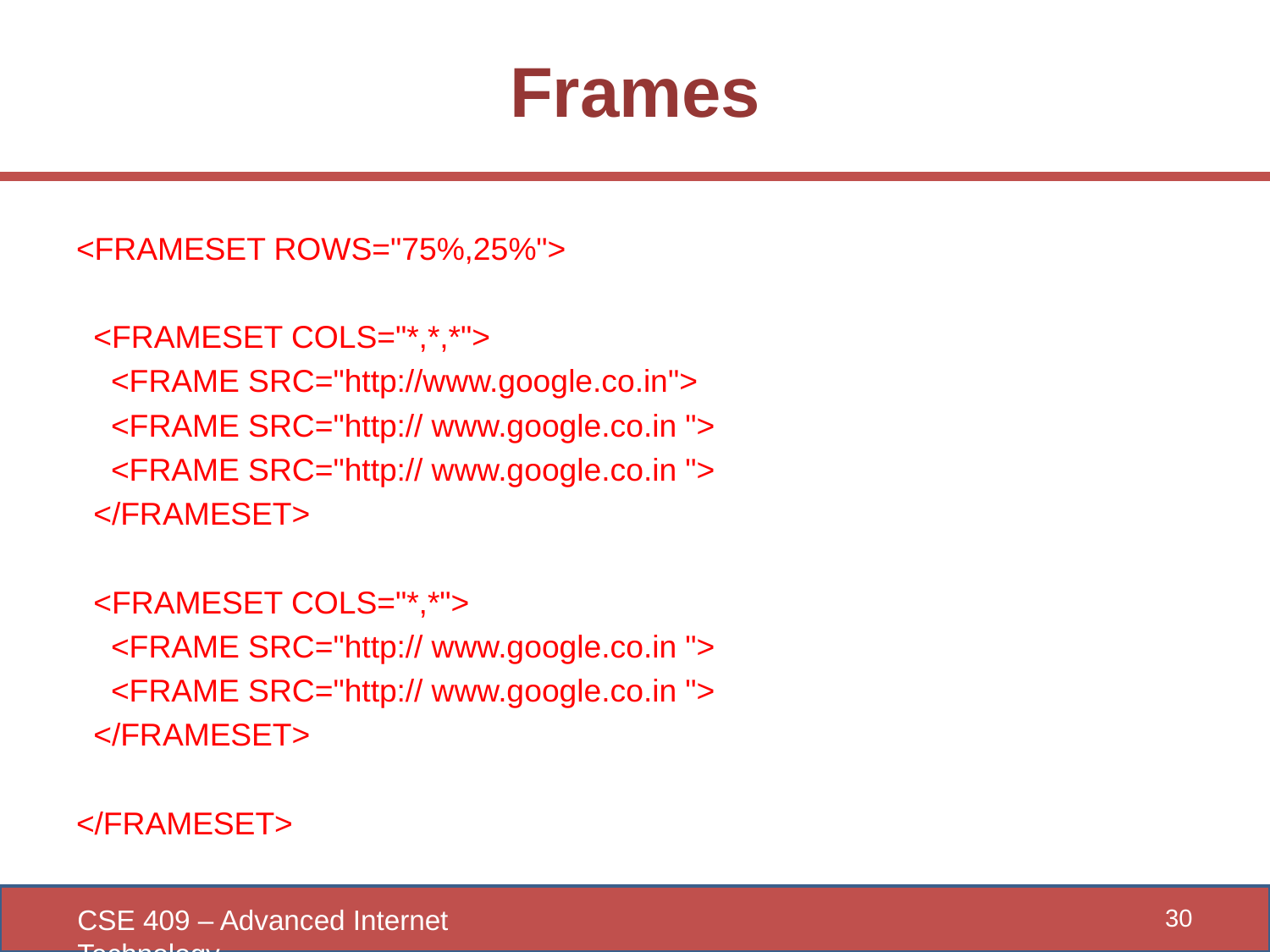

# Frames
<FRAMESET ROWS="75%,25%">

  <FRAMESET COLS="*,*,*">
    <FRAME SRC="http://www.google.co.in">
    <FRAME SRC="http:// www.google.co.in ">
    <FRAME SRC="http:// www.google.co.in ">
  </FRAMESET>

  <FRAMESET COLS="*,*">
    <FRAME SRC="http:// www.google.co.in ">
    <FRAME SRC="http:// www.google.co.in ">
  </FRAMESET>

</FRAMESET>